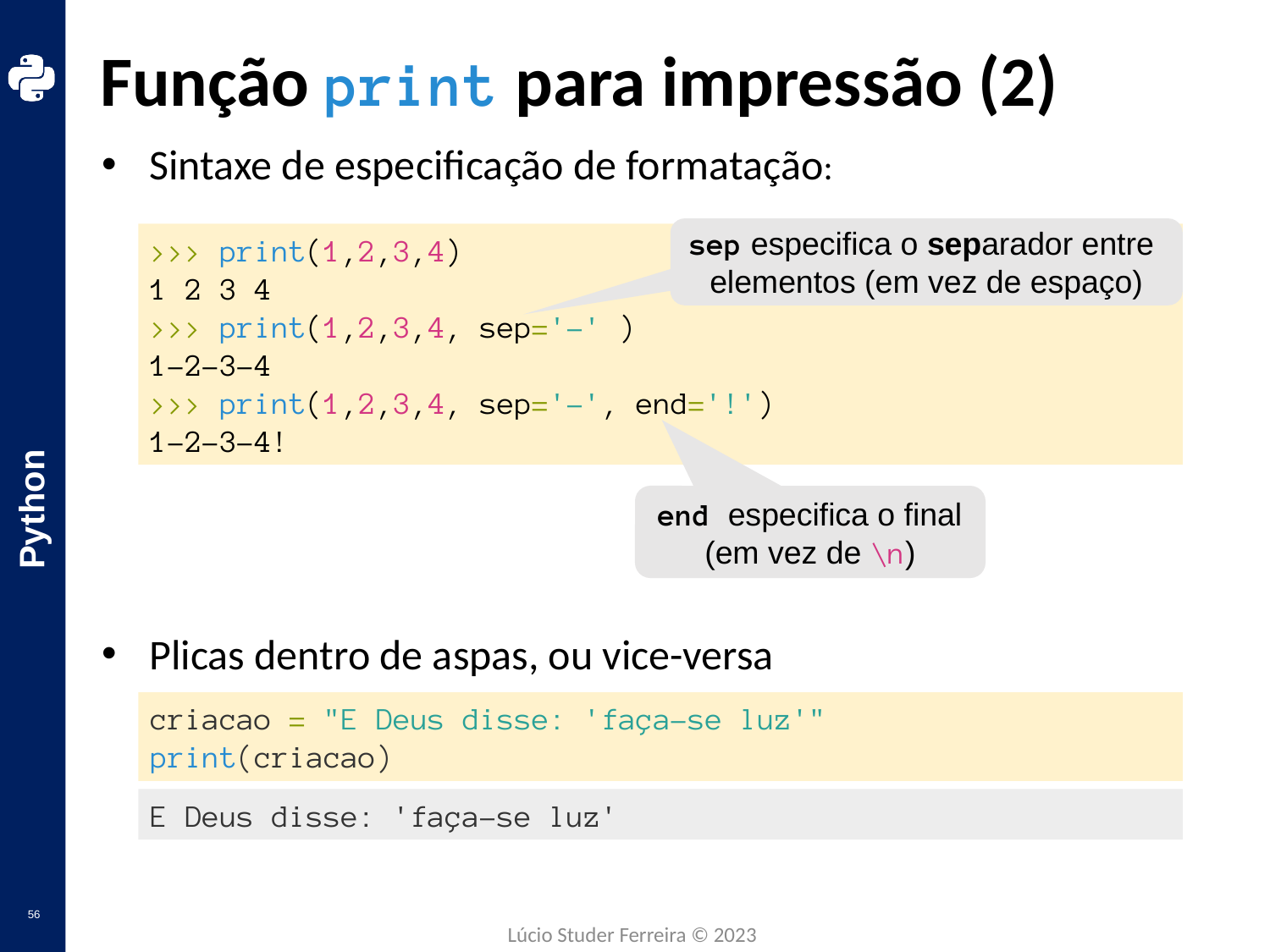

# Função print para impressão (2)
Sintaxe de especificação de formatação:
sep especifica o separador entre
elementos (em vez de espaço)
>>> print(1,2,3,4)
1 2 3 4
>>> print(1,2,3,4, sep='-' )
1-2-3-4
>>> print(1,2,3,4, sep='-', end='!')
1-2-3-4!
end especifica o final
(em vez de \n)
Plicas dentro de aspas, ou vice-versa
criacao = "E Deus disse: 'faça-se luz'"
print(criacao)
E Deus disse: 'faça-se luz'